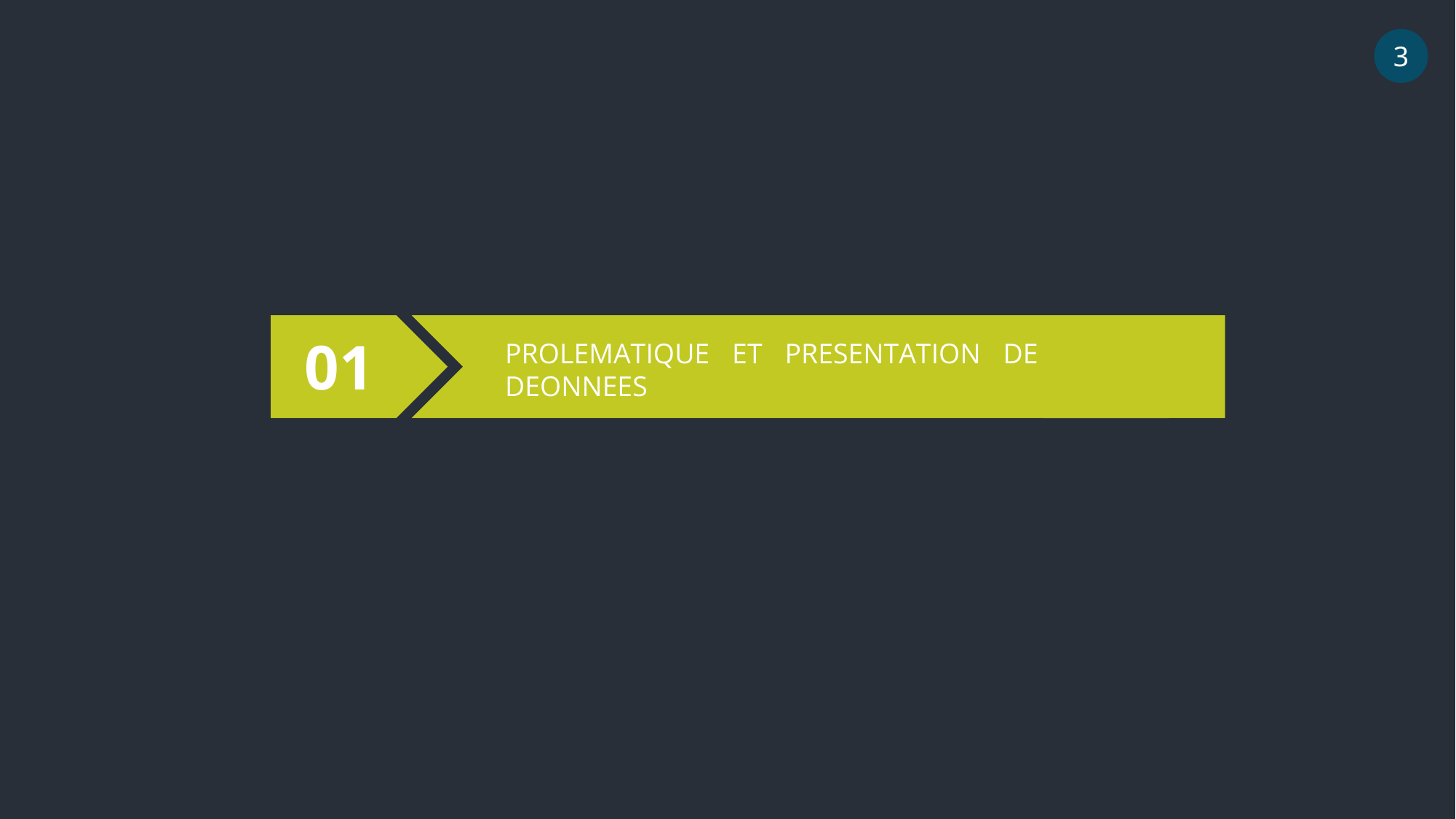

3

01
PROLEMATIQUE ET PRESENTATION DE DEONNEES